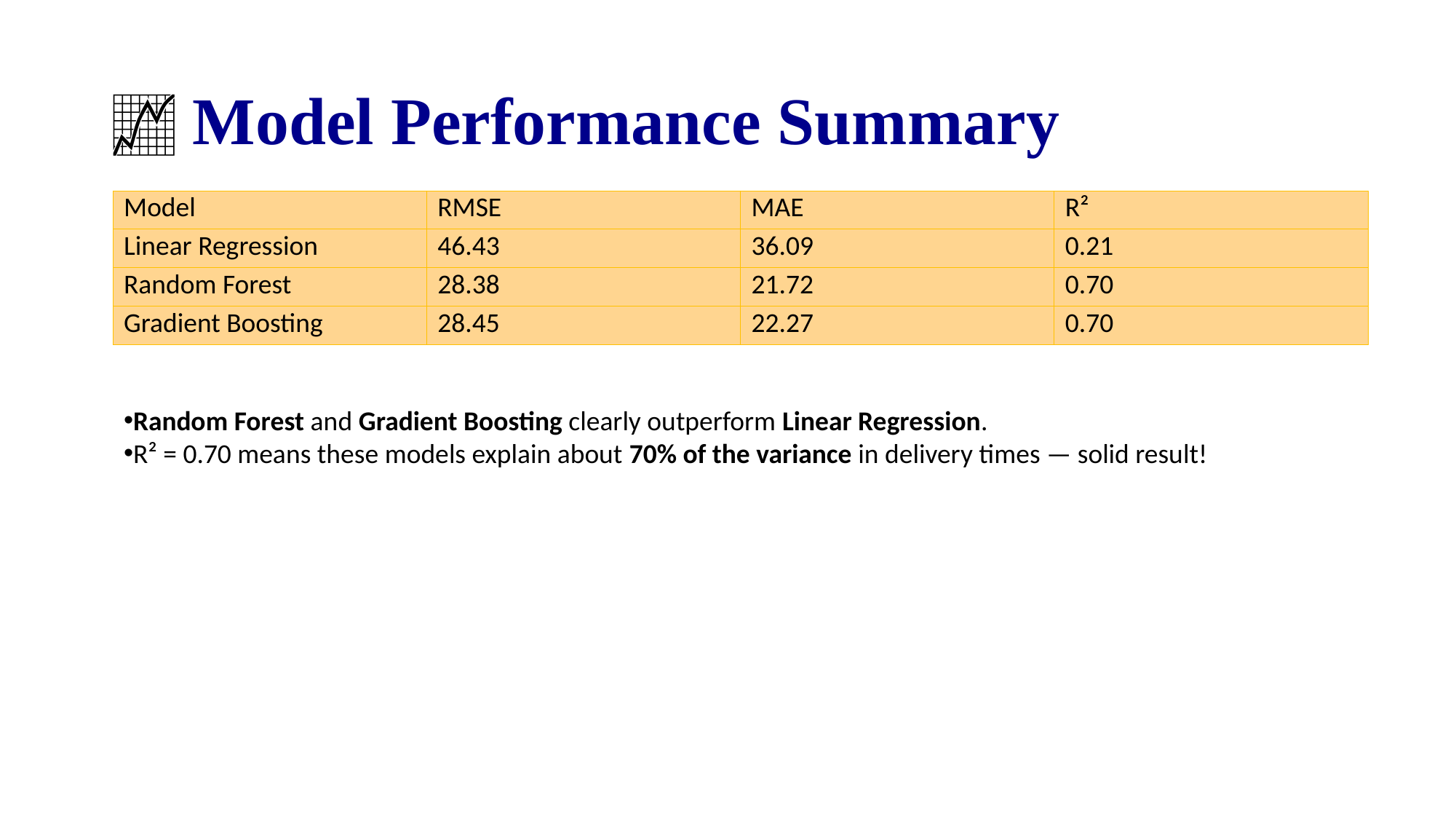

# 📈 Model Performance Summary
| Model | RMSE | MAE | R² |
| --- | --- | --- | --- |
| Linear Regression | 46.43 | 36.09 | 0.21 |
| Random Forest | 28.38 | 21.72 | 0.70 |
| Gradient Boosting | 28.45 | 22.27 | 0.70 |
Random Forest and Gradient Boosting clearly outperform Linear Regression.
R² = 0.70 means these models explain about 70% of the variance in delivery times — solid result!